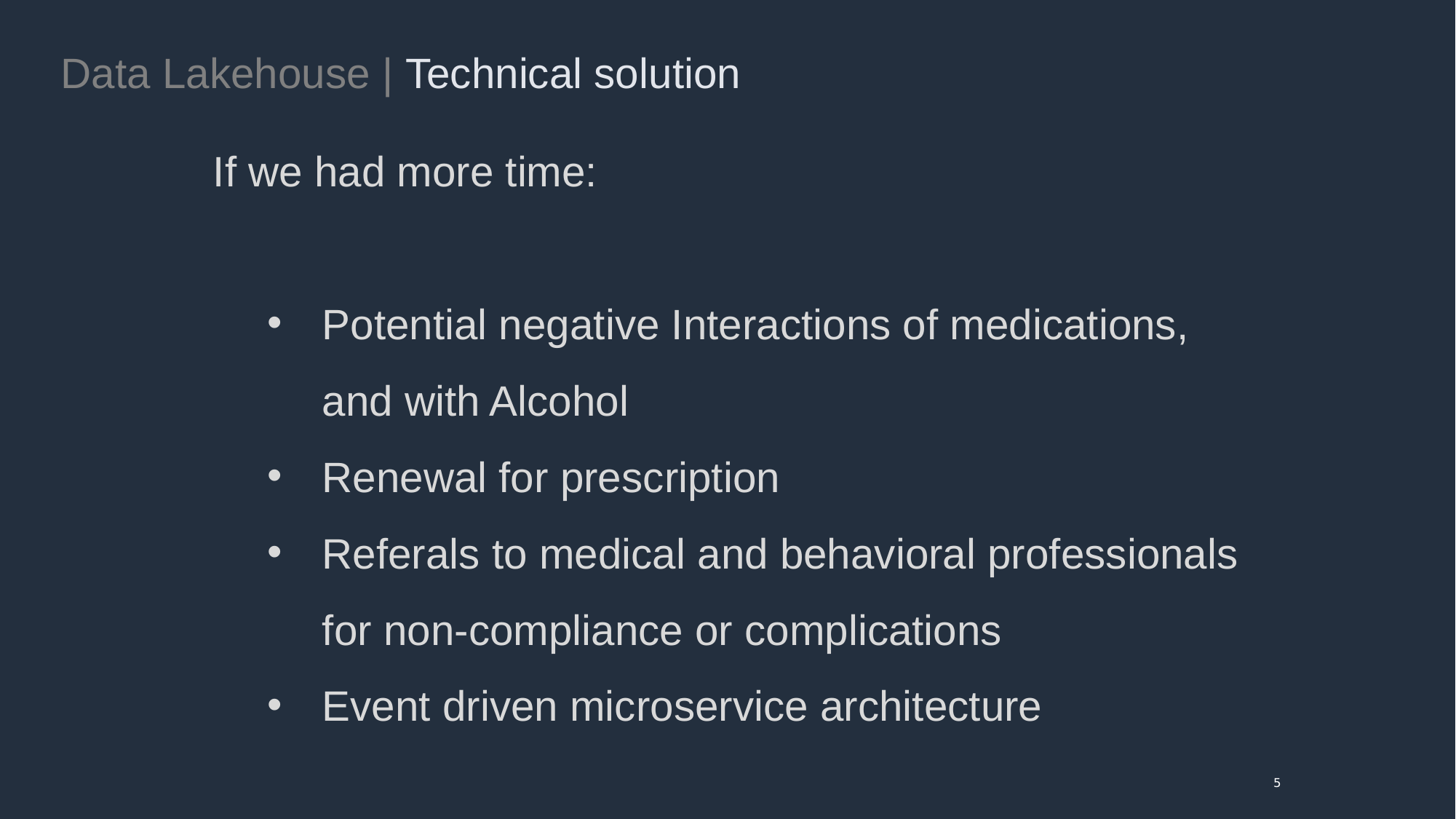

Data Lakehouse | Technical solution

If we had more time:

Potential negative Interactions of medications, and with Alcohol
Renewal for prescription
Referals to medical and behavioral professionals for non-compliance or complications
Event driven microservice architecture

5